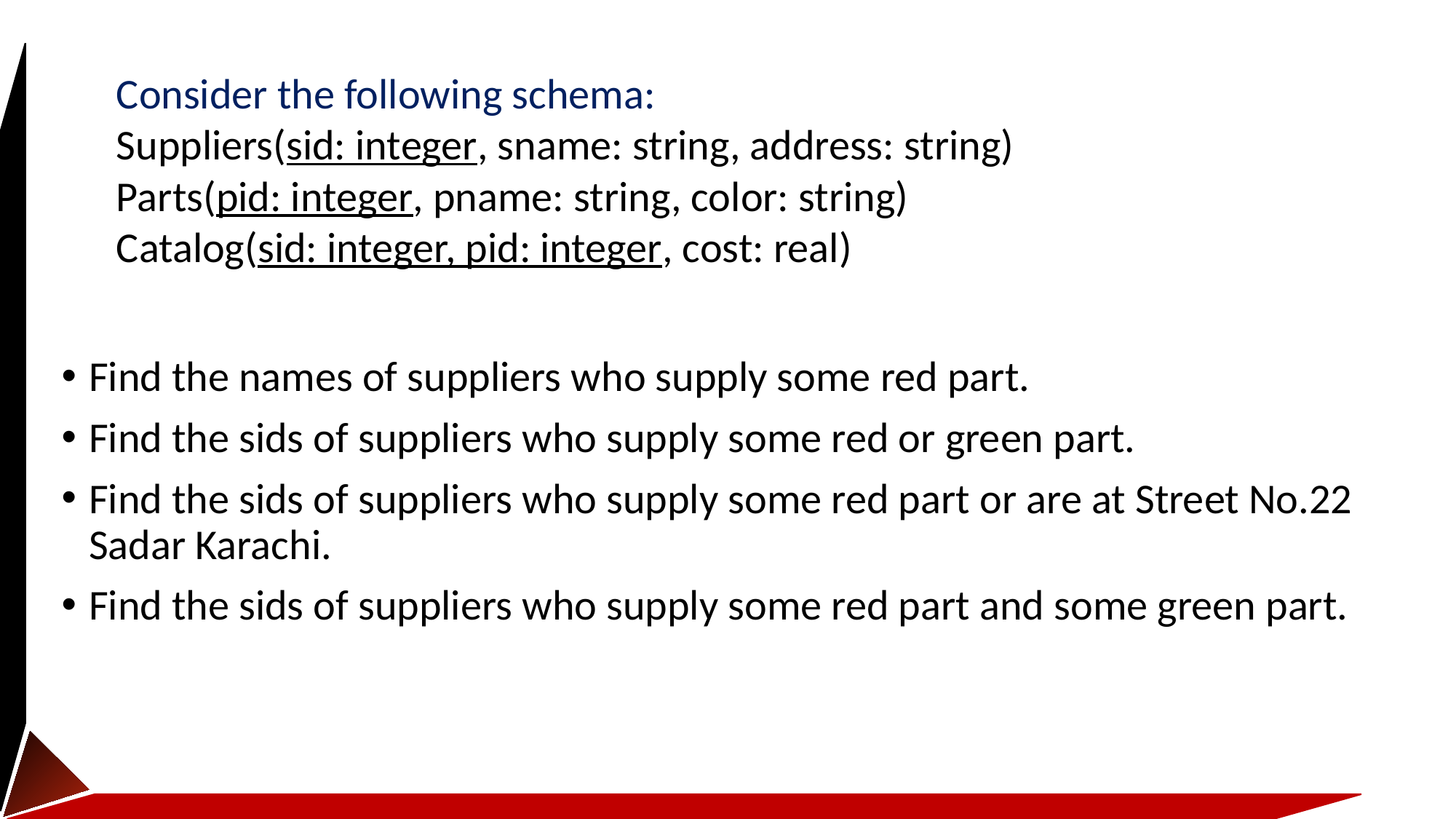

Consider the following schema:
Suppliers(sid: integer, sname: string, address: string)
Parts(pid: integer, pname: string, color: string)
Catalog(sid: integer, pid: integer, cost: real)
Find the names of suppliers who supply some red part.
Find the sids of suppliers who supply some red or green part.
Find the sids of suppliers who supply some red part or are at Street No.22 Sadar Karachi.
Find the sids of suppliers who supply some red part and some green part.